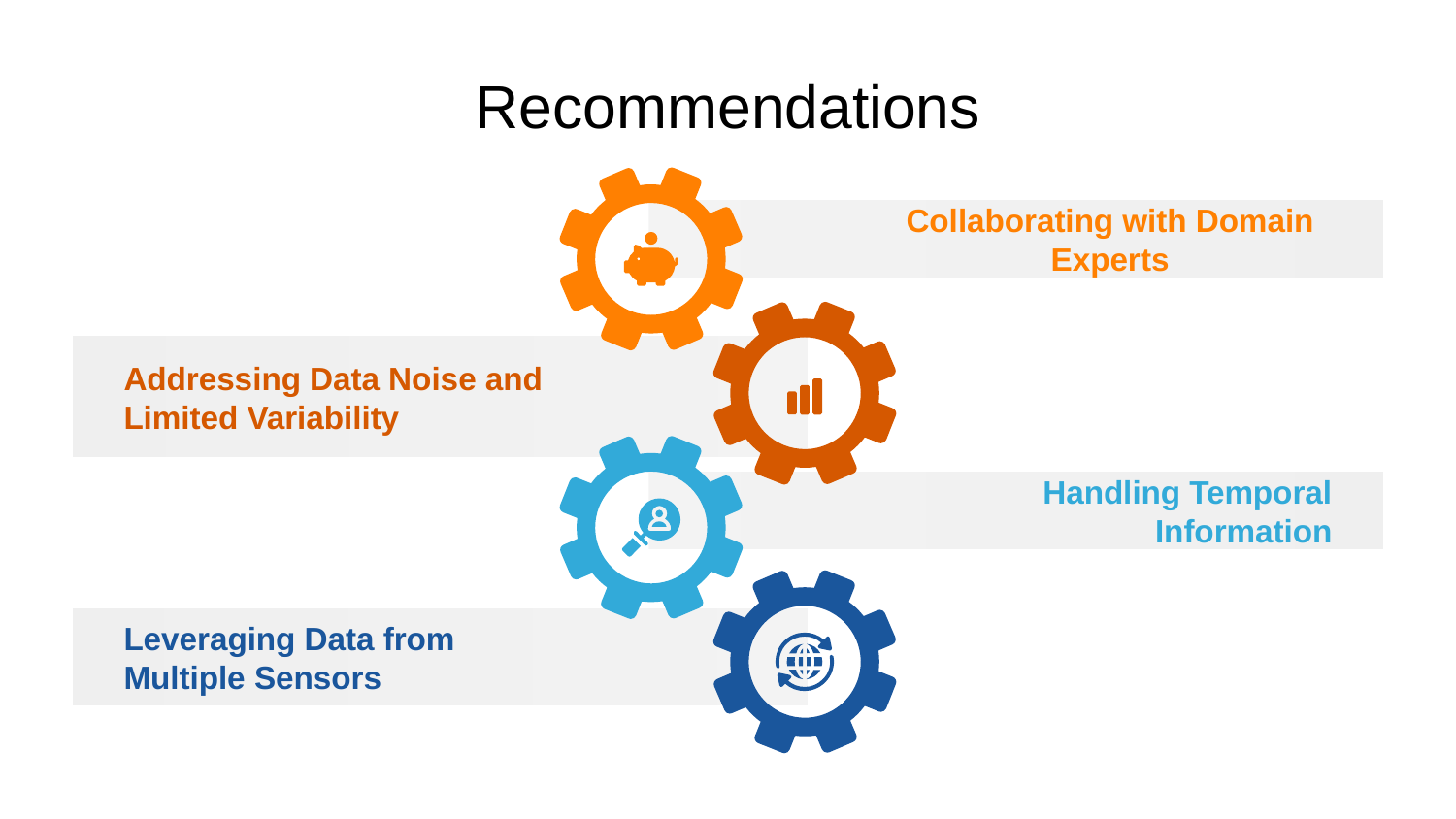

# Recommendations

Collaborating with Domain Experts

Addressing Data Noise and Limited Variability

Handling Temporal Information

Leveraging Data from Multiple Sensors